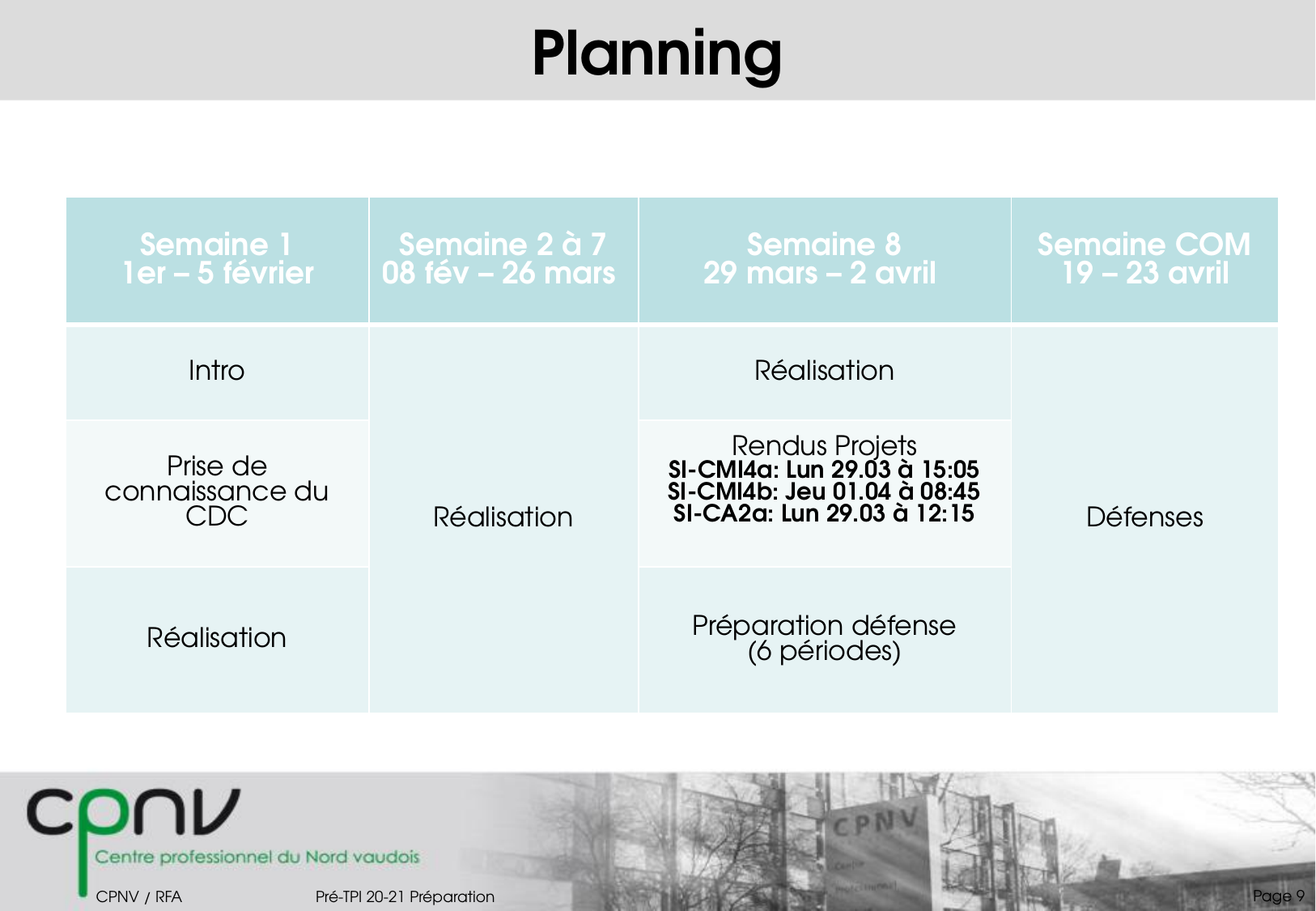

# Planning
| Semaine 1 1er – 5 février | Semaine 2 à 7 08 fév – 26 mars | Semaine 8 29 mars – 2 avril | Semaine COM 19 – 23 avril |
| --- | --- | --- | --- |
| Intro | Réalisation | Réalisation | Défenses |
| Prise de connaissance du CDC |  | Rendus Projets SI-CMI4a: Lun 29.03 à 15:05 SI-CMI4b: Jeu 01.04 à 08:45 SI-CA2a: Lun 29.03 à 12:15 |  |
| Réalisation |  | Préparation défense (6 périodes) |  |
Page 9
CPNV / RFA
Pré-TPI 20-21 Préparation